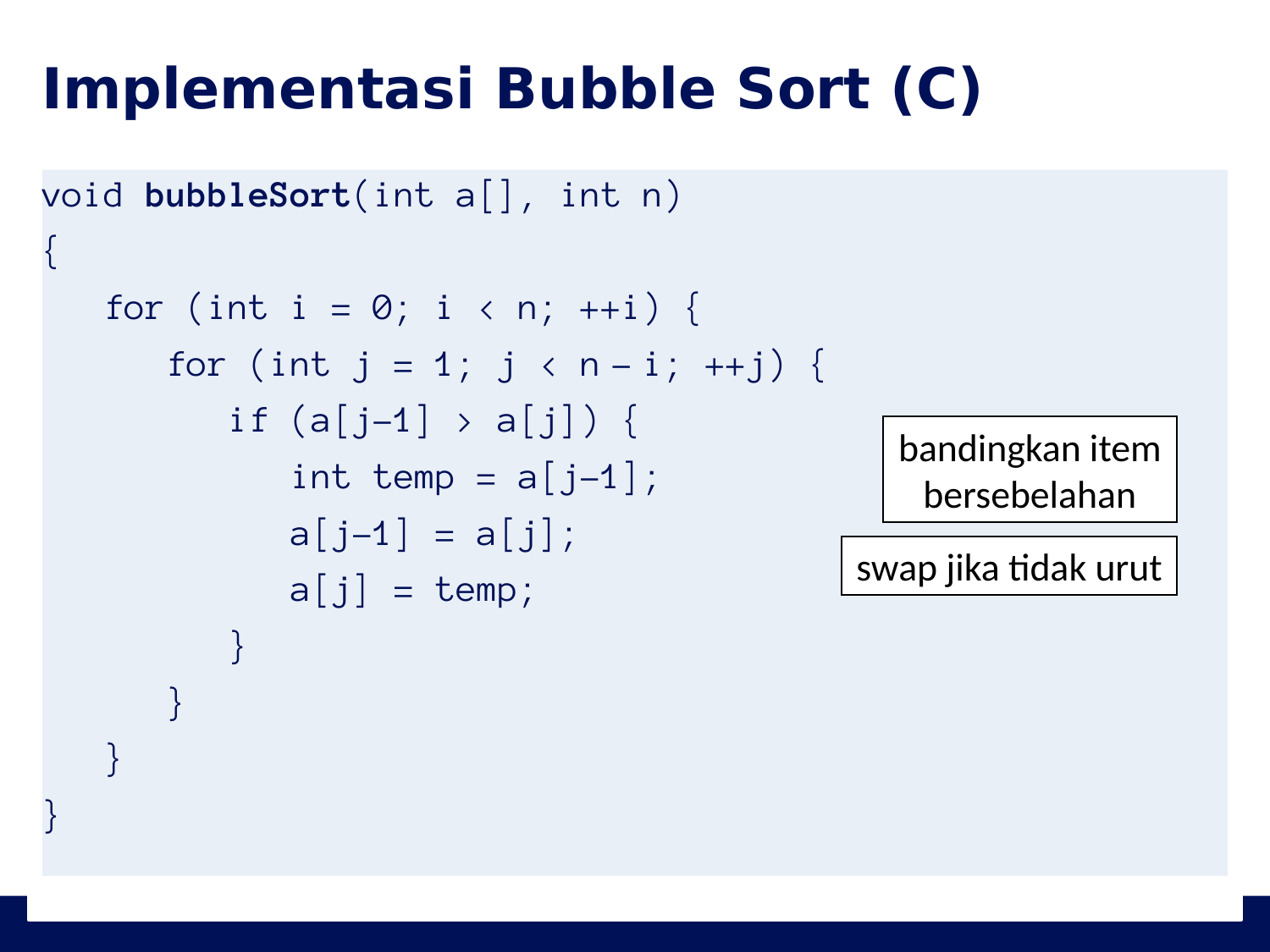

# Implementasi Bubble Sort (C)

void bubbleSort(int a[], int n)
{
   for (int i = 0; i < n; ++i) {
      for (int j = 1; j < n - i; ++j) {
         if (a[j-1] > a[j]) {
            int temp = a[j-1];
            a[j-1] = a[j];
            a[j] = temp;
         }
      }
   }
}
bandingkan item bersebelahan
swap jika tidak urut